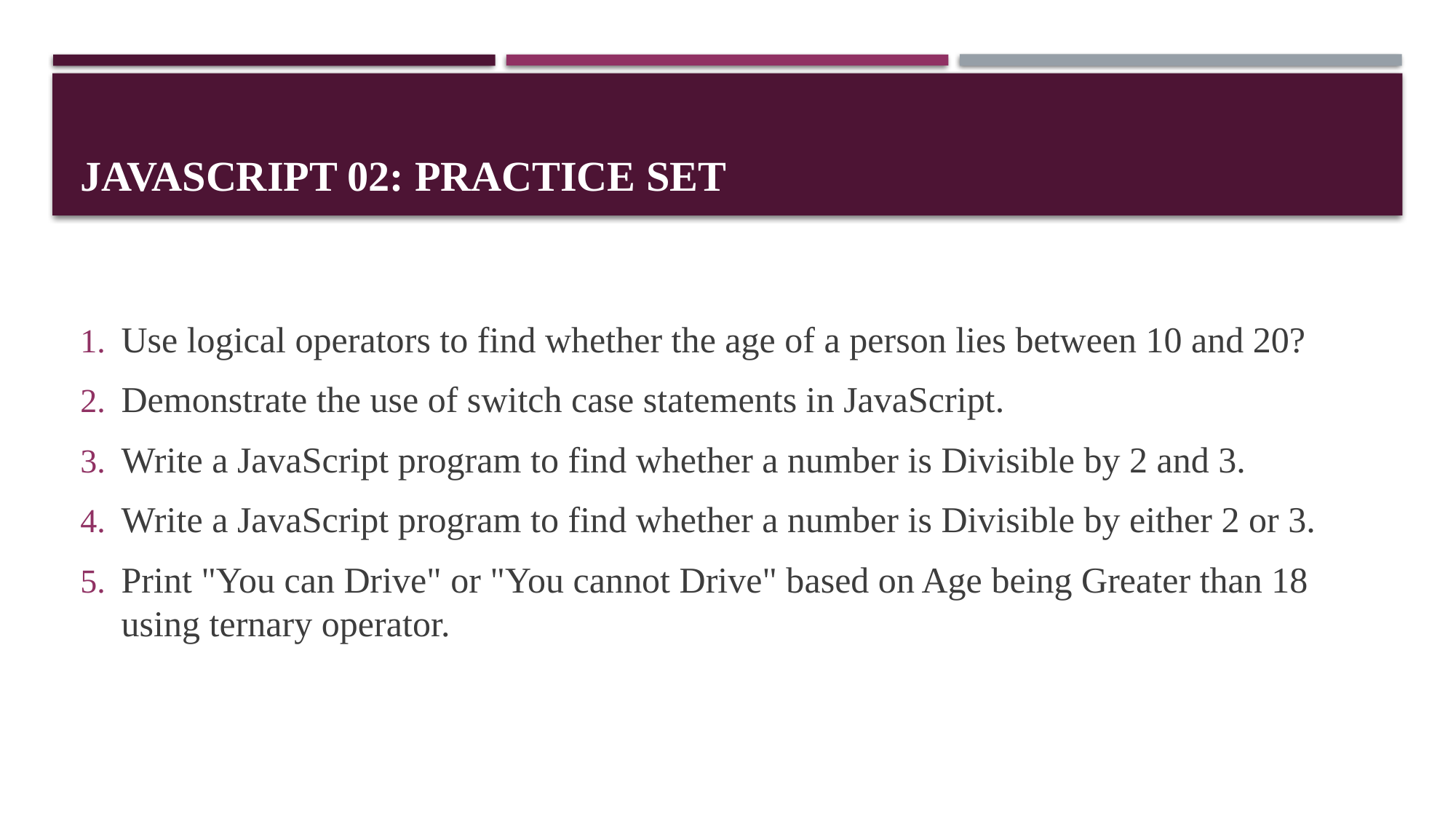

# JavaScript 02: practice set
Use logical operators to find whether the age of a person lies between 10 and 20?
Demonstrate the use of switch case statements in JavaScript.
Write a JavaScript program to find whether a number is Divisible by 2 and 3.
Write a JavaScript program to find whether a number is Divisible by either 2 or 3.
Print "You can Drive" or "You cannot Drive" based on Age being Greater than 18 using ternary operator.